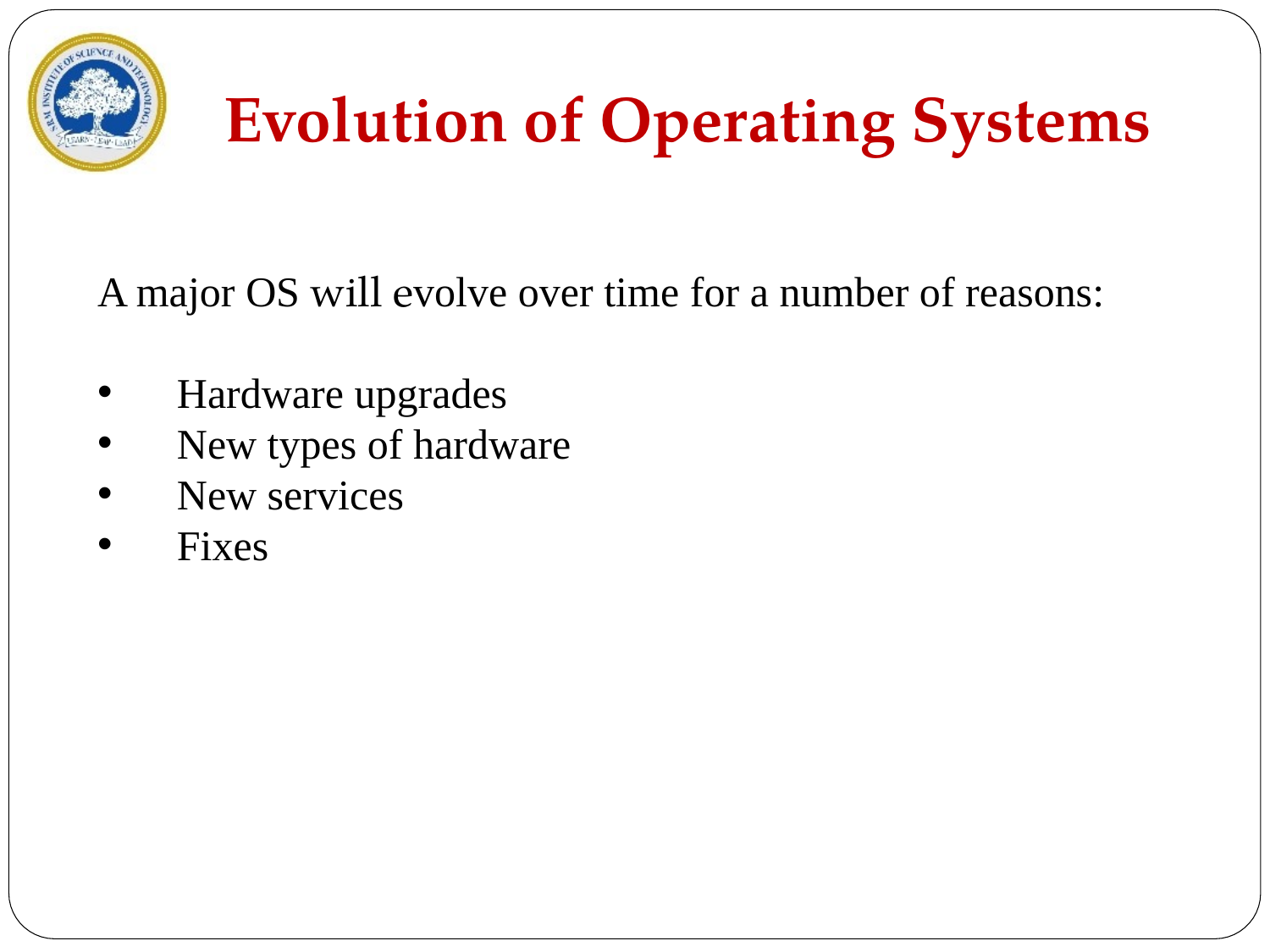

Evolution of Operating Systems
A major OS will evolve over time for a number of reasons:

Hardware upgrades
New types of hardware
New services
Fixes